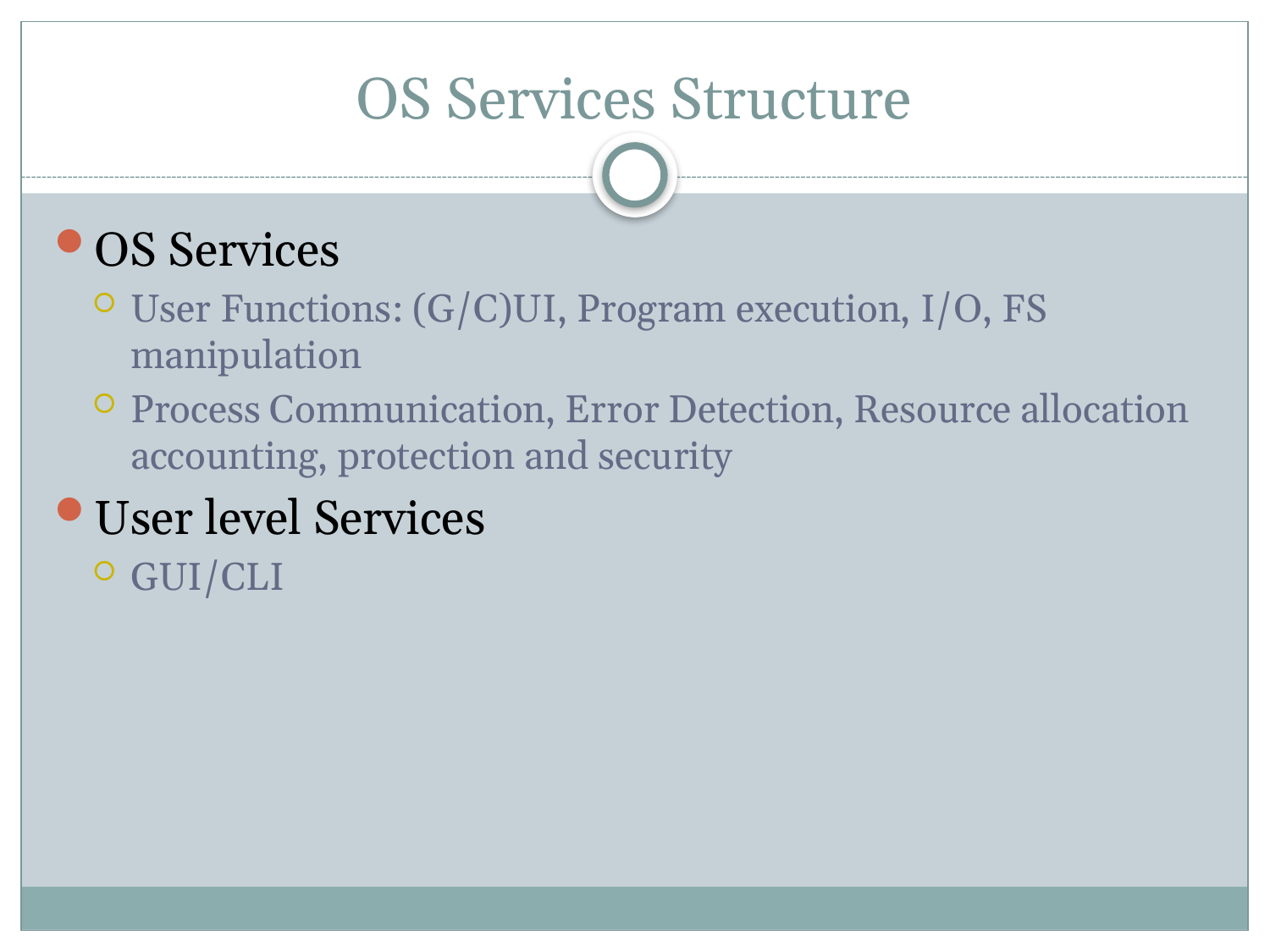

# OS Services Structure
OS Services
User Functions: (G/C)UI, Program execution, I/O, FS manipulation
Process Communication, Error Detection, Resource allocation accounting, protection and security
User level Services
GUI/CLI